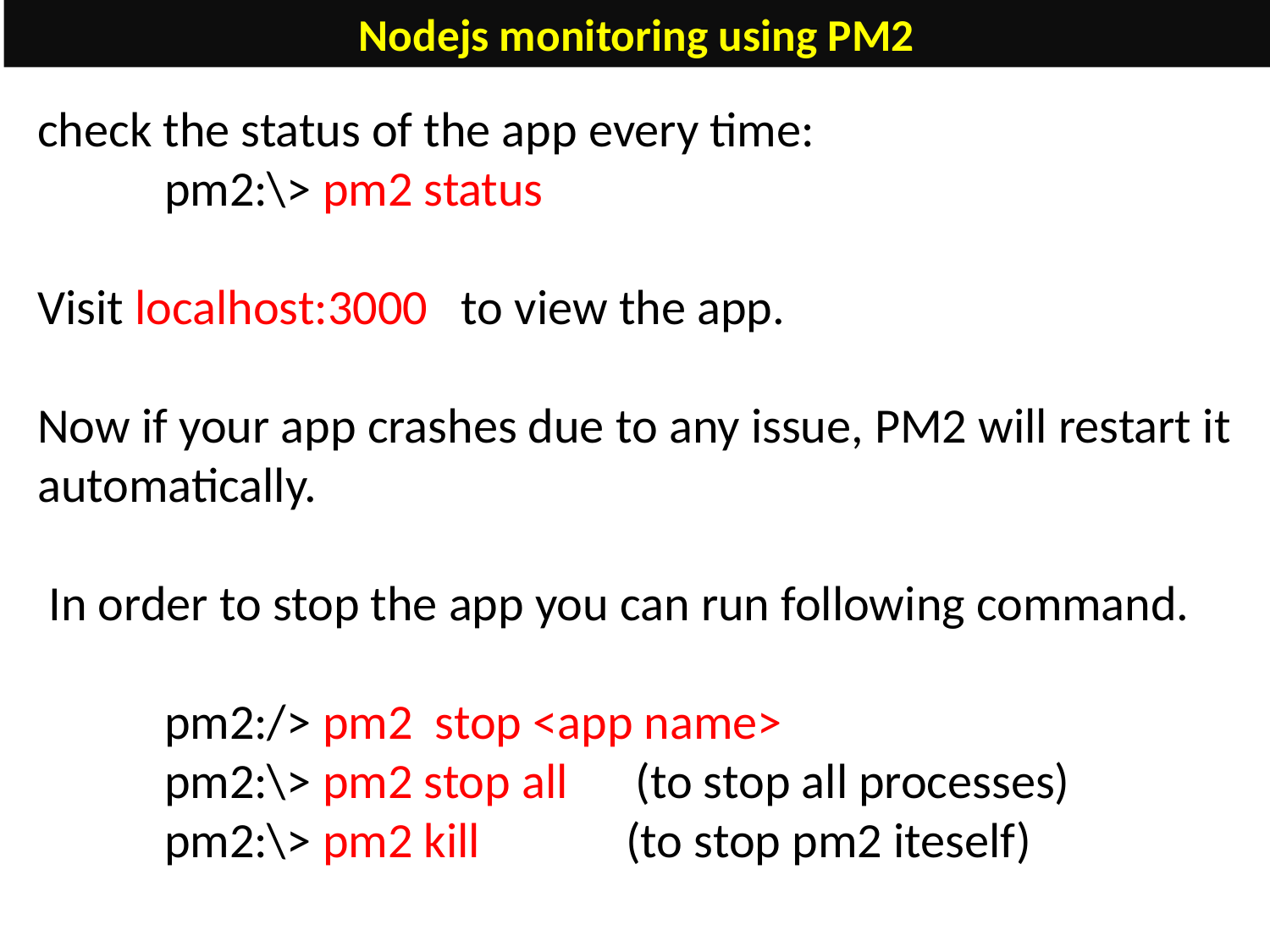

Nodejs monitoring using PM2
check the status of the app every time:
	pm2:\> pm2 status

Visit localhost:3000   to view the app.

Now if your app crashes due to any issue, PM2 will restart it automatically.

 In order to stop the app you can run following command.

	pm2:/> pm2  stop <app name>
	pm2:\> pm2 stop all      (to stop all processes)
	pm2:\> pm2 kill             (to stop pm2 iteself)